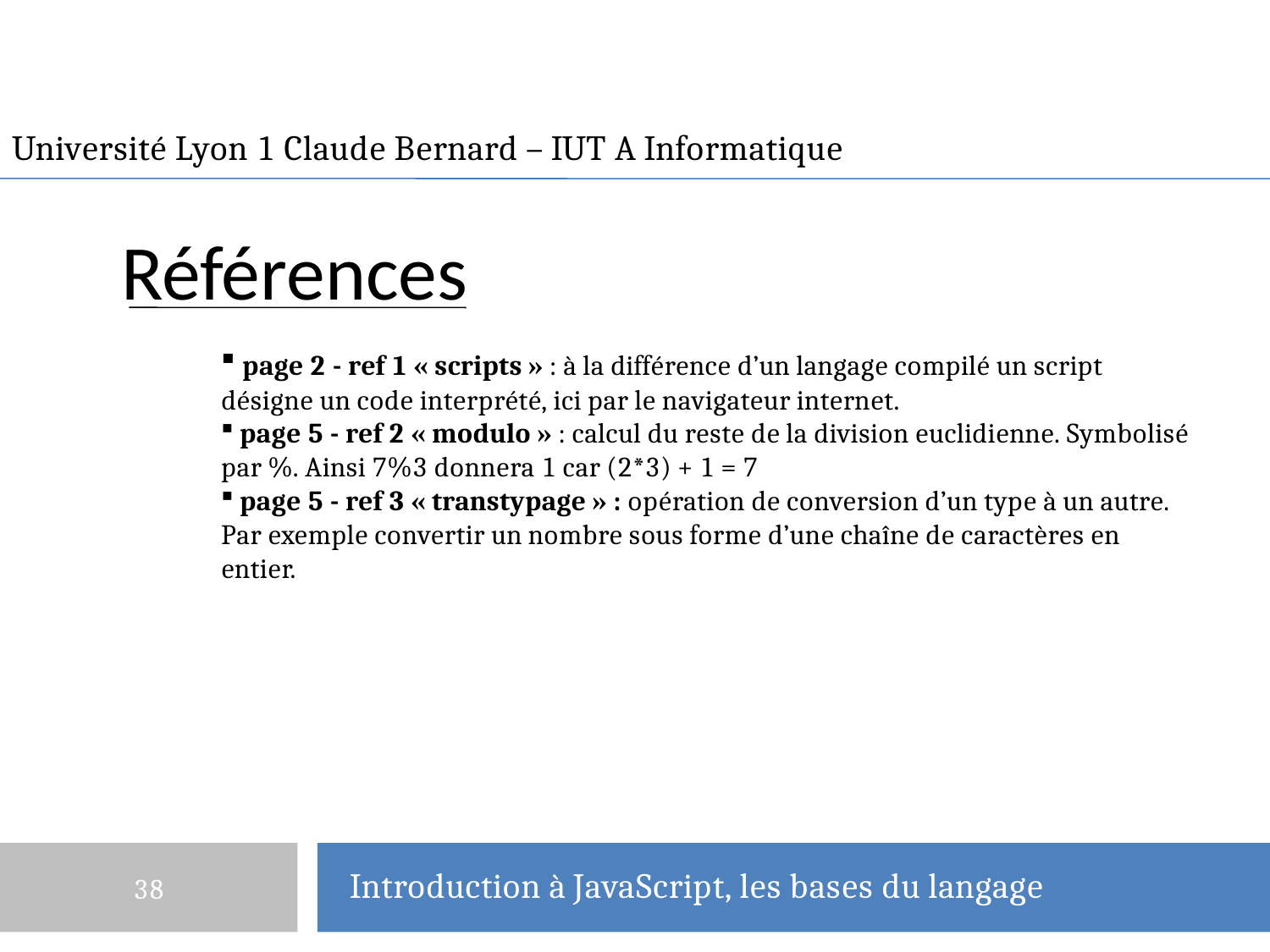

Université Lyon 1 Claude Bernard – IUT A Informatique
# Références
 page 2 - ref 1 « scripts » : à la différence d’un langage compilé un script désigne un code interprété, ici par le navigateur internet.
 page 5 - ref 2 « modulo » : calcul du reste de la division euclidienne. Symbolisé par %. Ainsi 7%3 donnera 1 car (2*3) + 1 = 7
 page 5 - ref 3 « transtypage » : opération de conversion d’un type à un autre. Par exemple convertir un nombre sous forme d’une chaîne de caractères en entier.

38

Introduction à JavaScript, les bases du langage